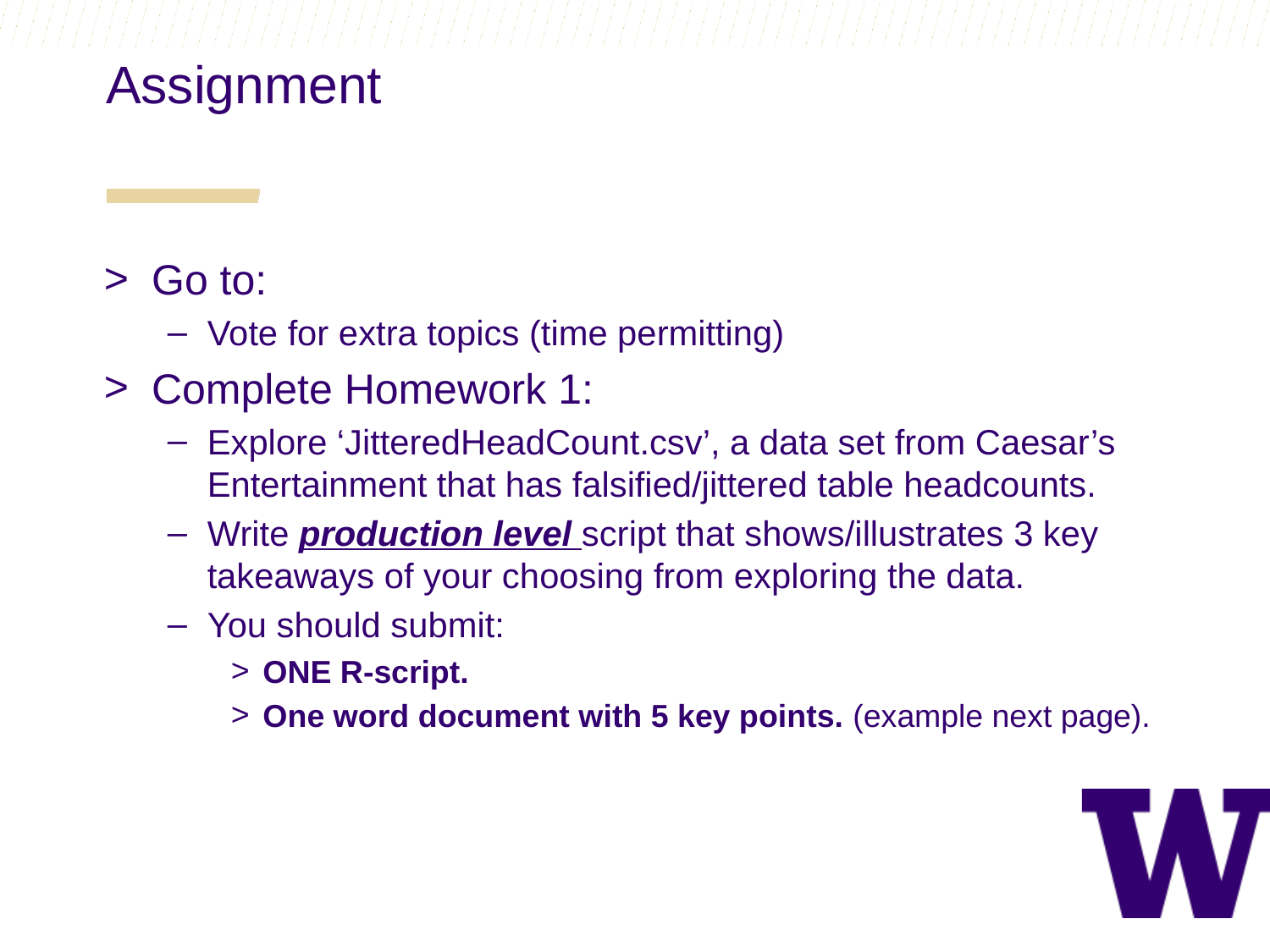

Assignment
Go to:
Vote for extra topics (time permitting)
Complete Homework 1:
Explore ‘JitteredHeadCount.csv’, a data set from Caesar’s Entertainment that has falsified/jittered table headcounts.
Write production level script that shows/illustrates 3 key takeaways of your choosing from exploring the data.
You should submit:
ONE R-script.
One word document with 5 key points. (example next page).